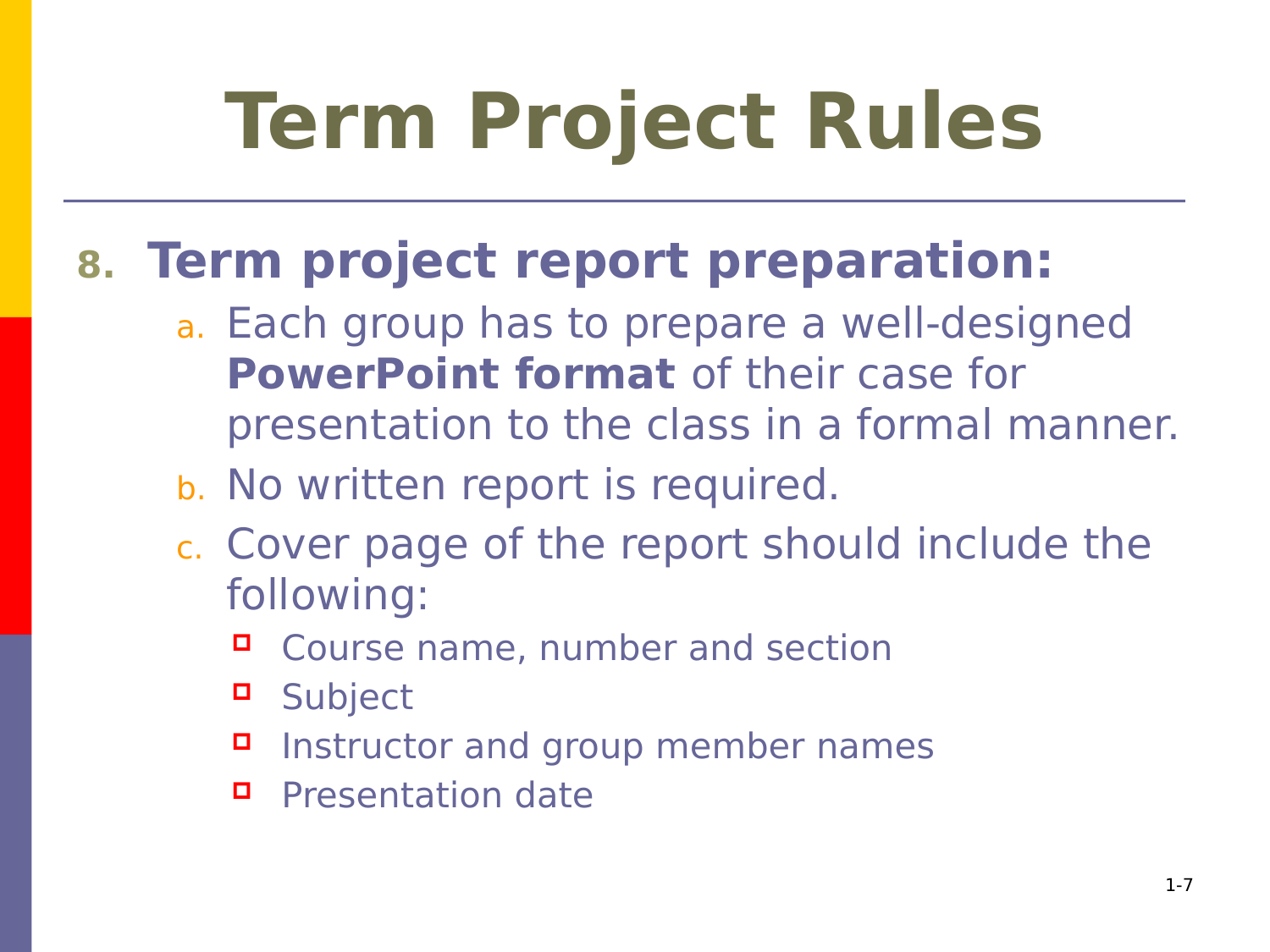

# Term Project Rules
Term project report preparation:
Each group has to prepare a well-designed PowerPoint format of their case for presentation to the class in a formal manner.
No written report is required.
Cover page of the report should include the following:
Course name, number and section
Subject
Instructor and group member names
Presentation date
1-7